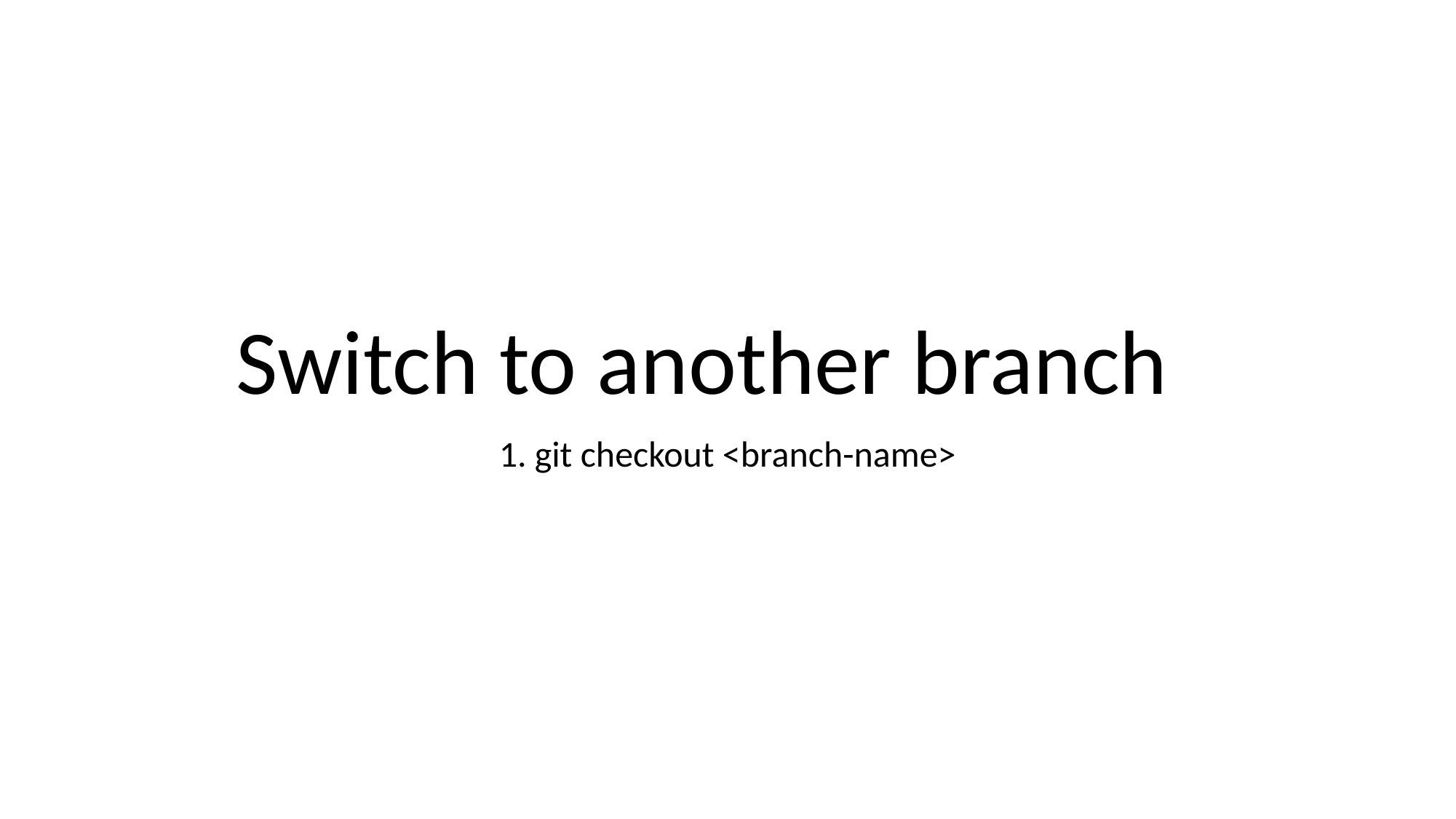

# Switch to another branch
1. git checkout <branch-name>